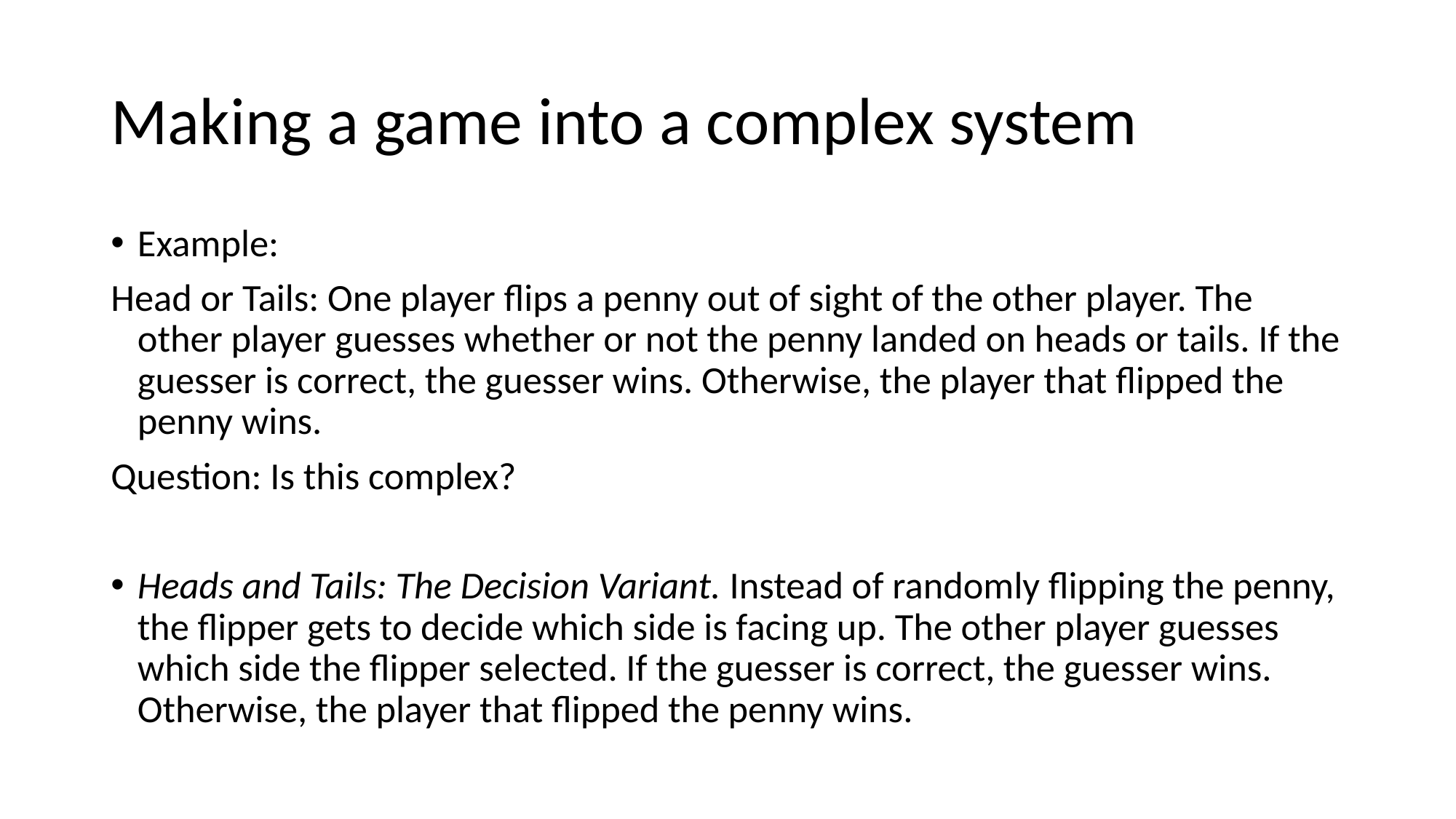

# Making a game into a complex system
Example:
Head or Tails: One player flips a penny out of sight of the other player. The other player guesses whether or not the penny landed on heads or tails. If the guesser is correct, the guesser wins. Otherwise, the player that flipped the penny wins.
Question: Is this complex?

Heads and Tails: The Decision Variant. Instead of randomly flipping the penny, the flipper gets to decide which side is facing up. The other player guesses which side the flipper selected. If the guesser is correct, the guesser wins. Otherwise, the player that flipped the penny wins.